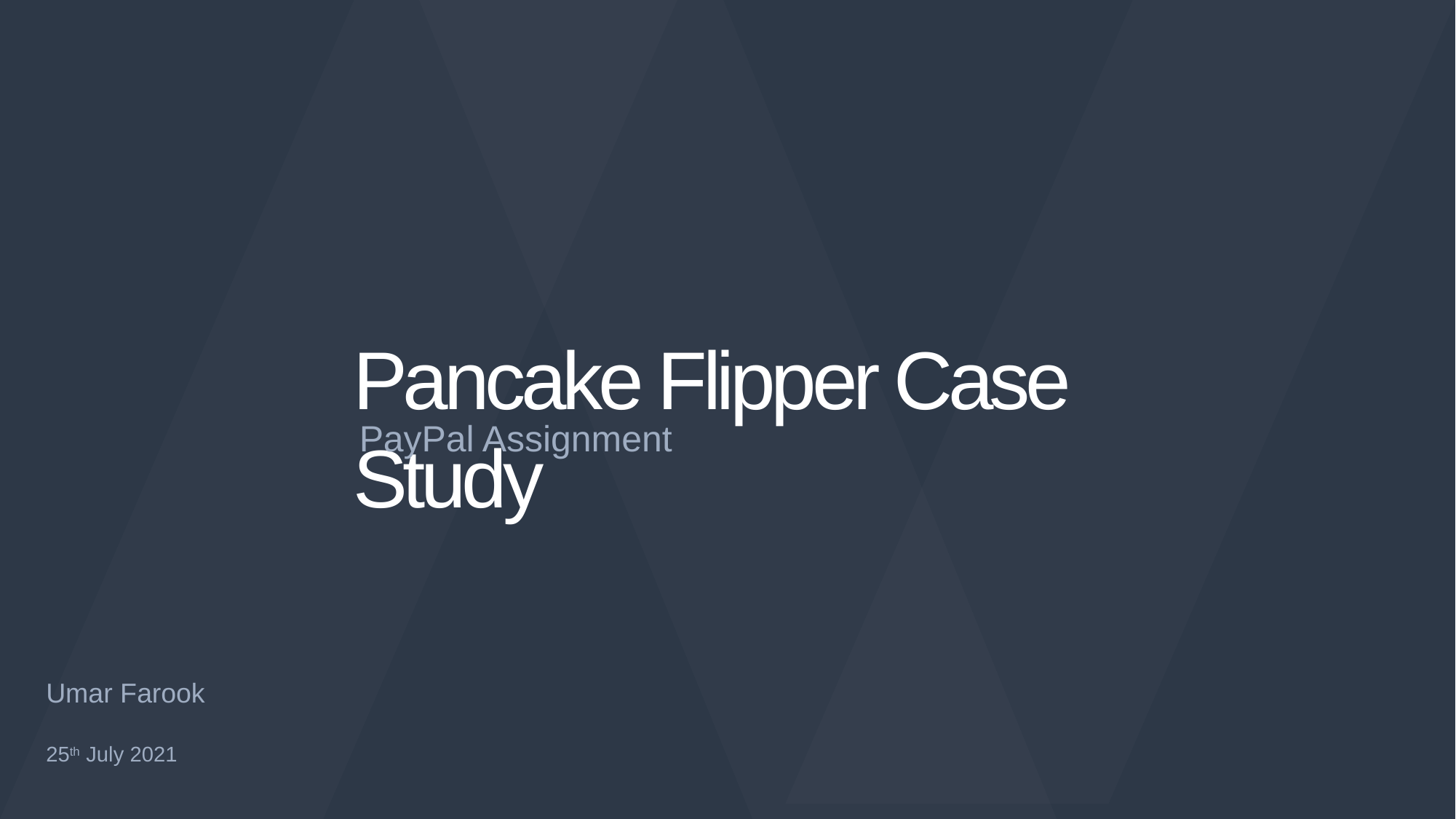

Pancake Flipper Case Study
PayPal Assignment
Umar Farook
25th July 2021